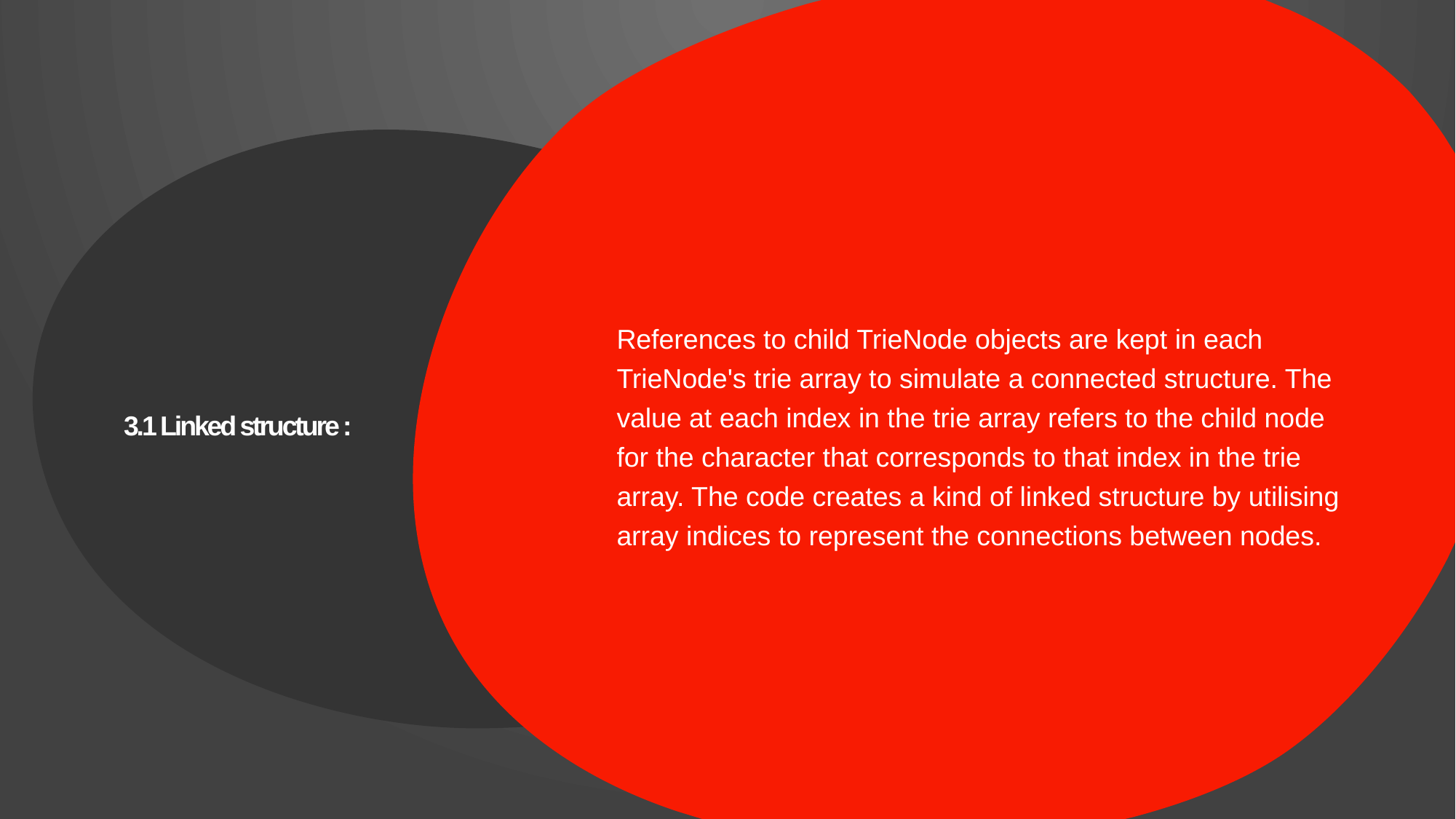

References to child TrieNode objects are kept in each TrieNode's trie array to simulate a connected structure. The value at each index in the trie array refers to the child node for the character that corresponds to that index in the trie array. The code creates a kind of linked structure by utilising array indices to represent the connections between nodes.

# 3.1 Linked structure :